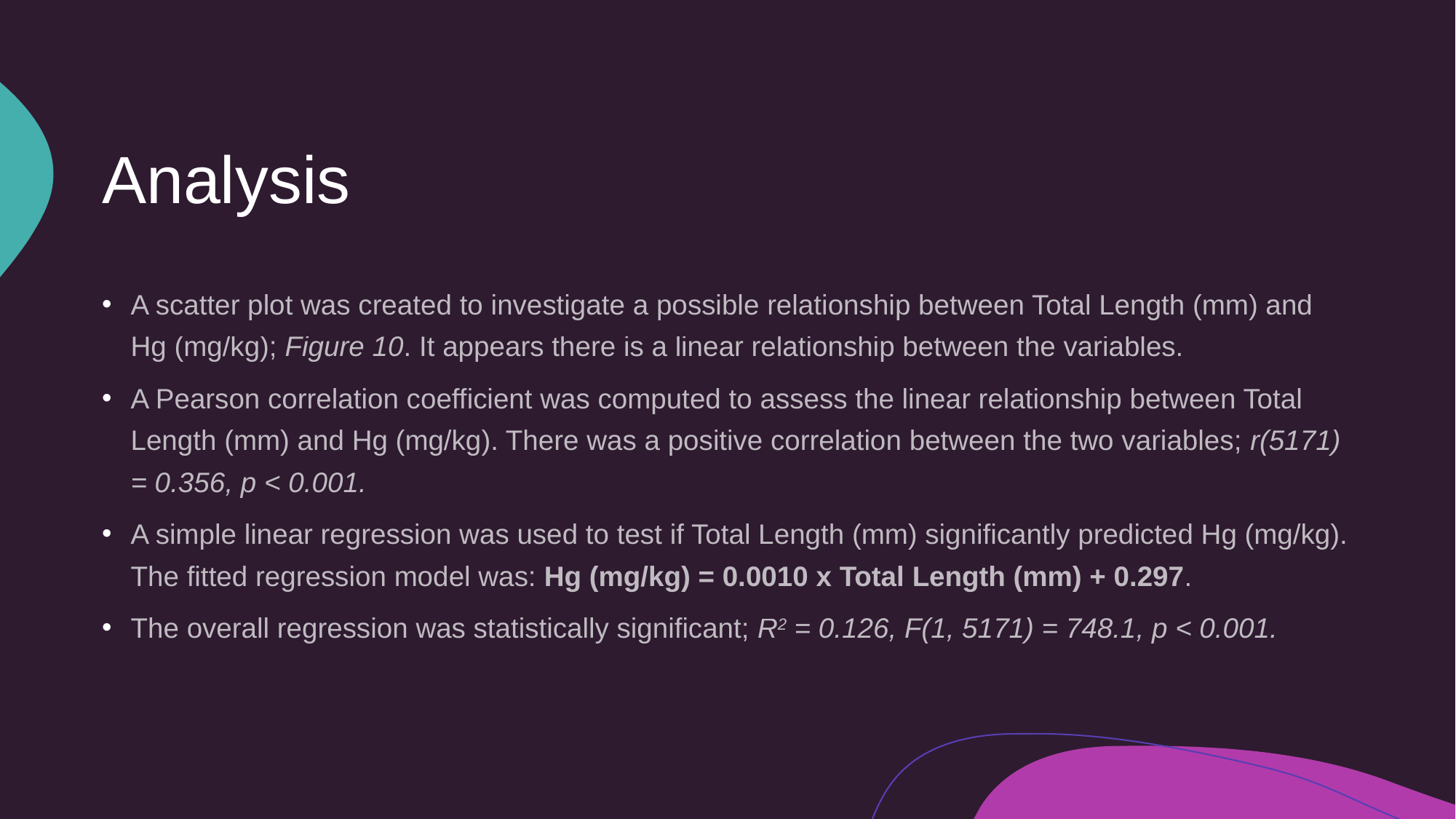

# Analysis
A scatter plot was created to investigate a possible relationship between Total Length (mm) and Hg (mg/kg); Figure 10. It appears there is a linear relationship between the variables.
A Pearson correlation coefficient was computed to assess the linear relationship between Total Length (mm) and Hg (mg/kg). There was a positive correlation between the two variables; r(5171) = 0.356, p < 0.001.
A simple linear regression was used to test if Total Length (mm) significantly predicted Hg (mg/kg). The fitted regression model was: Hg (mg/kg) = 0.0010 x Total Length (mm) + 0.297.
The overall regression was statistically significant; R2 = 0.126, F(1, 5171) = 748.1, p < 0.001.